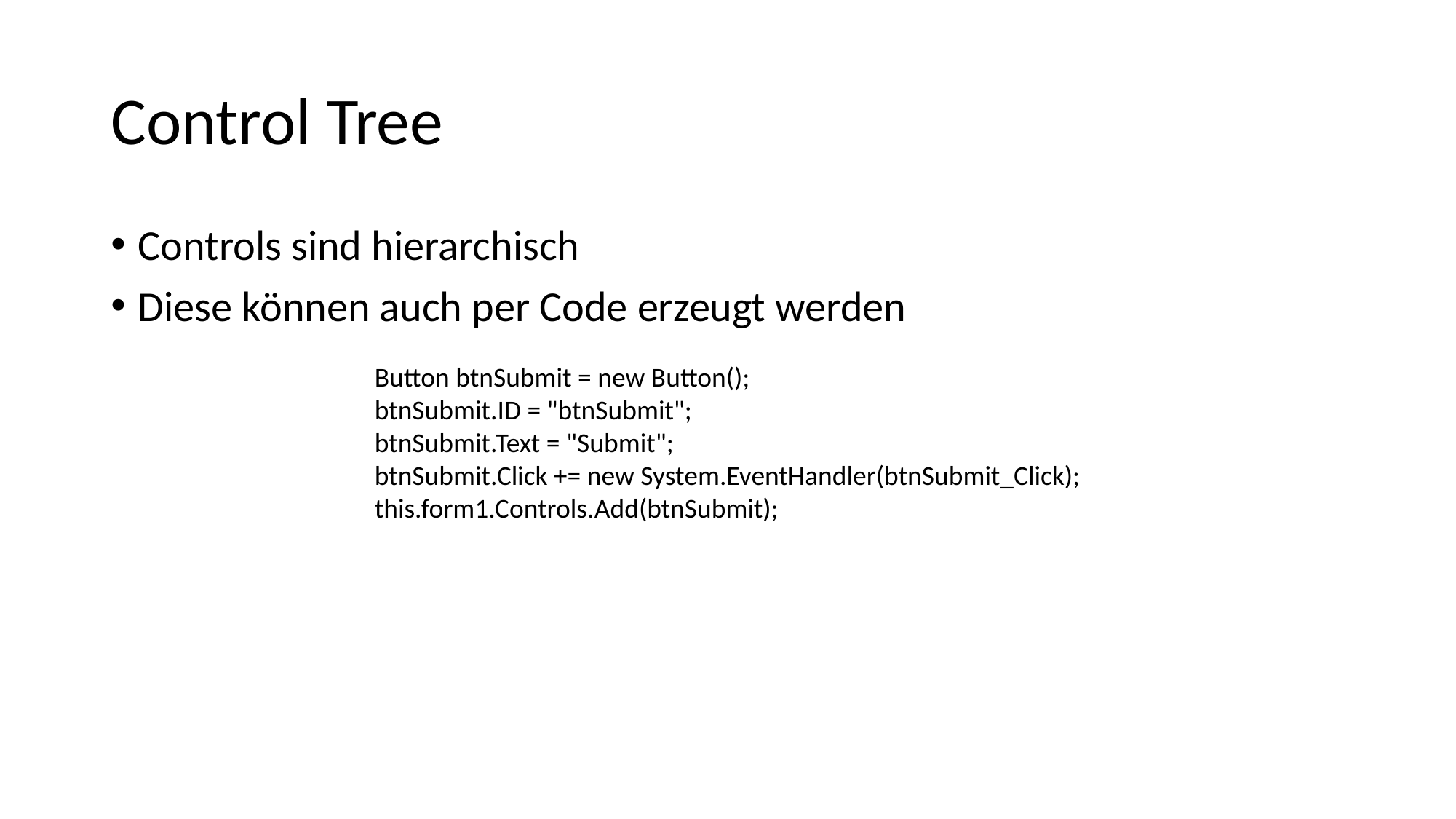

# Control Tree
Controls sind hierarchisch
Diese können auch per Code erzeugt werden
Button btnSubmit = new Button();
btnSubmit.ID = "btnSubmit";
btnSubmit.Text = "Submit";
btnSubmit.Click += new System.EventHandler(btnSubmit_Click);
this.form1.Controls.Add(btnSubmit);